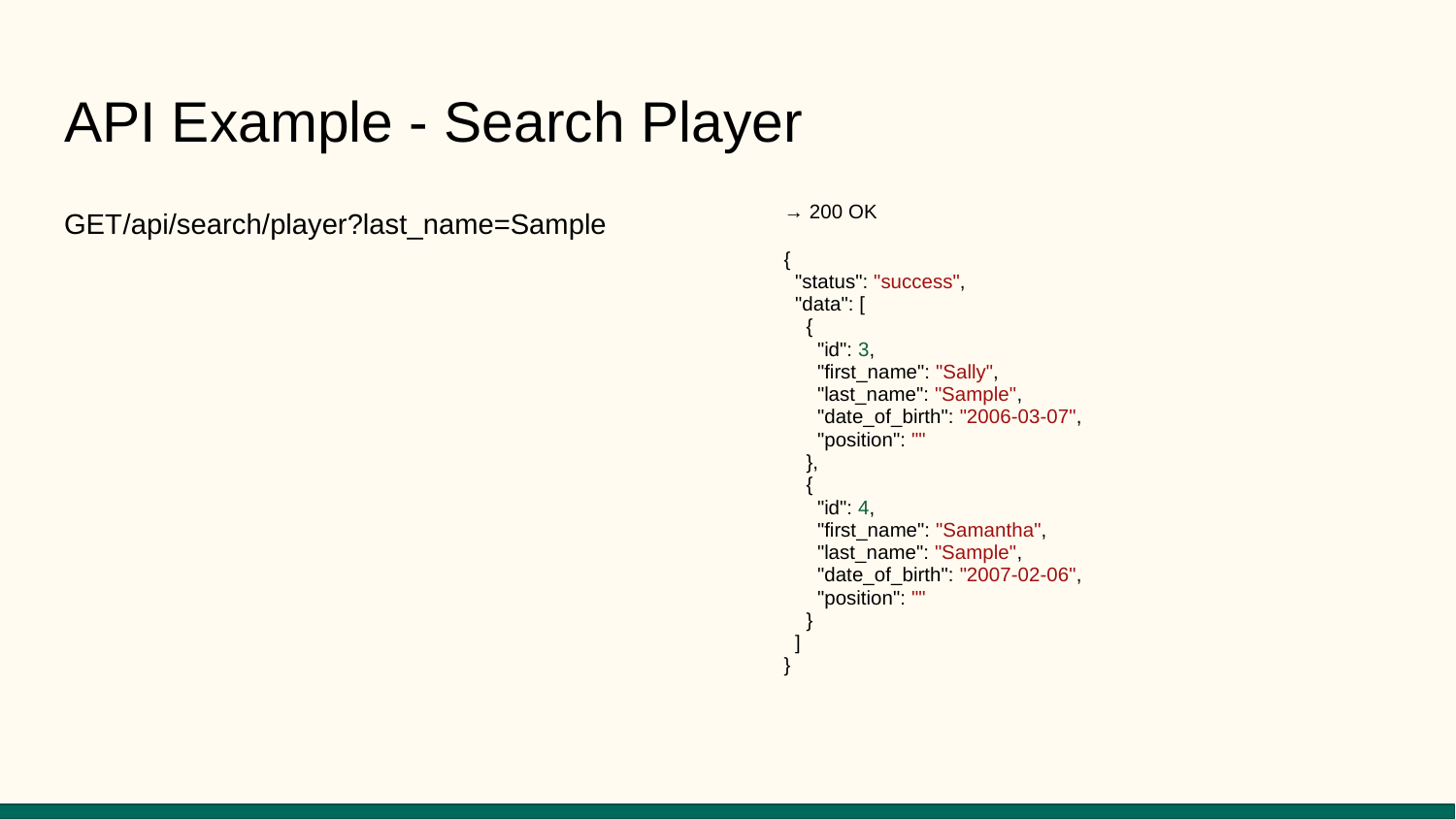

# API Example - Search Player
GET /api/search/player?last_name=Sample
→ 200 OK
{
  "status": "success",
  "data": [
    {
      "id": 3,
      "first_name": "Sally",
      "last_name": "Sample",
      "date_of_birth": "2006-03-07",
      "position": ""
    },
    {
      "id": 4,
      "first_name": "Samantha",
      "last_name": "Sample",
      "date_of_birth": "2007-02-06",
      "position": ""
    }
  ]
}